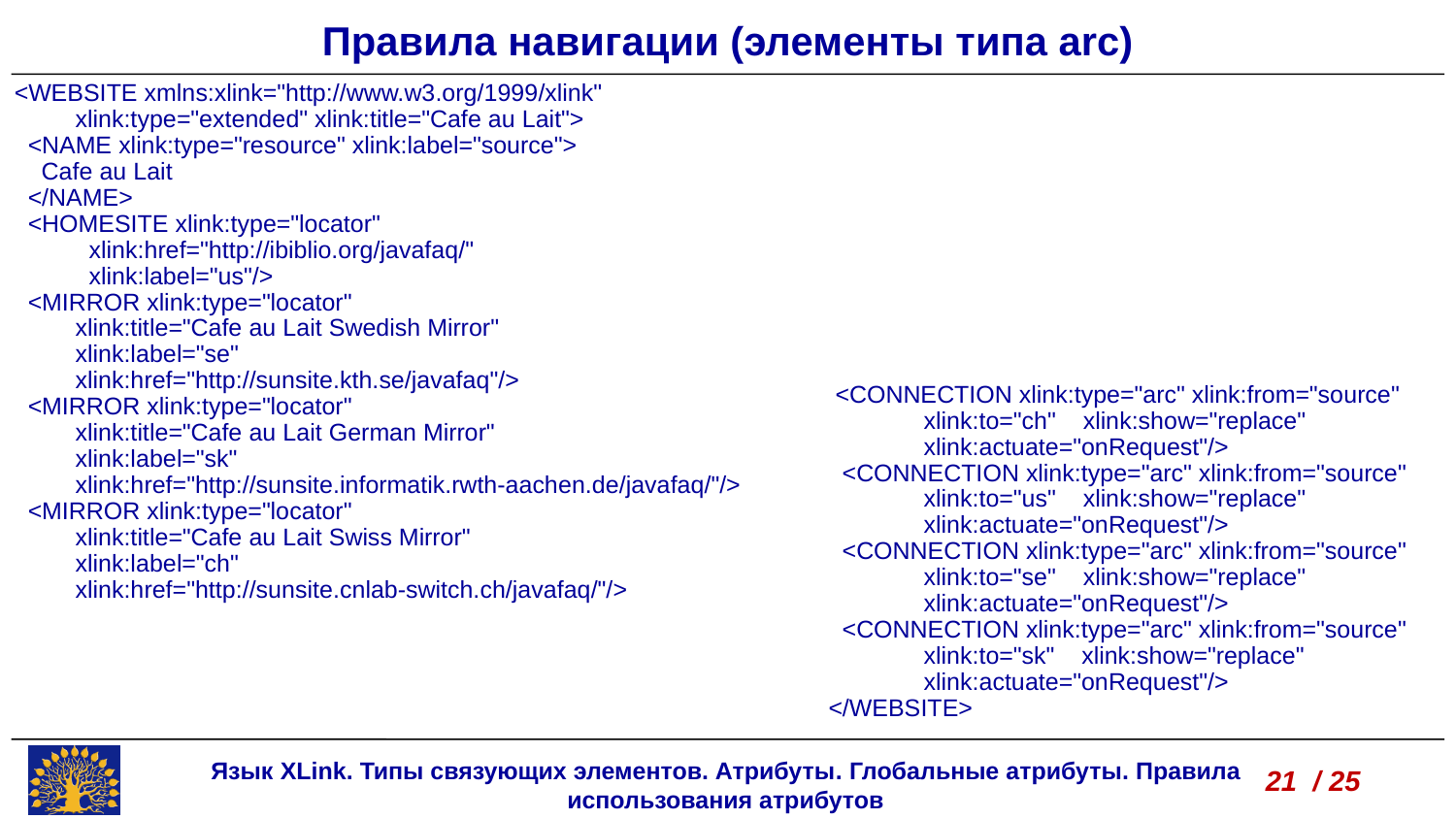

Правила навигации (элементы типа arc)
<WEBSITE xmlns:xlink="http://www.w3.org/1999/xlink"
         xlink:type="extended" xlink:title="Cafe au Lait">
  <NAME xlink:type="resource" xlink:label="source">
    Cafe au Lait
  </NAME>
  <HOMESITE xlink:type="locator"
           xlink:href="http://ibiblio.org/javafaq/"
           xlink:label="us"/>
  <MIRROR xlink:type="locator"
         xlink:title="Cafe au Lait Swedish Mirror"
         xlink:label="se"
         xlink:href="http://sunsite.kth.se/javafaq"/>
  <MIRROR xlink:type="locator"
         xlink:title="Cafe au Lait German Mirror"
         xlink:label="sk"
         xlink:href="http://sunsite.informatik.rwth-aachen.de/javafaq/"/>
  <MIRROR xlink:type="locator"
         xlink:title="Cafe au Lait Swiss Mirror"
         xlink:label="ch"
         xlink:href="http://sunsite.cnlab-switch.ch/javafaq/"/>
 <CONNECTION xlink:type="arc" xlink:from="source"
              xlink:to="ch"    xlink:show="replace"
              xlink:actuate="onRequest"/>
  <CONNECTION xlink:type="arc" xlink:from="source"
              xlink:to="us"    xlink:show="replace"
              xlink:actuate="onRequest"/>
  <CONNECTION xlink:type="arc" xlink:from="source"
              xlink:to="se"    xlink:show="replace"
              xlink:actuate="onRequest"/>
  <CONNECTION xlink:type="arc" xlink:from="source"
              xlink:to="sk"    xlink:show="replace"
              xlink:actuate="onRequest"/>
</WEBSITE>